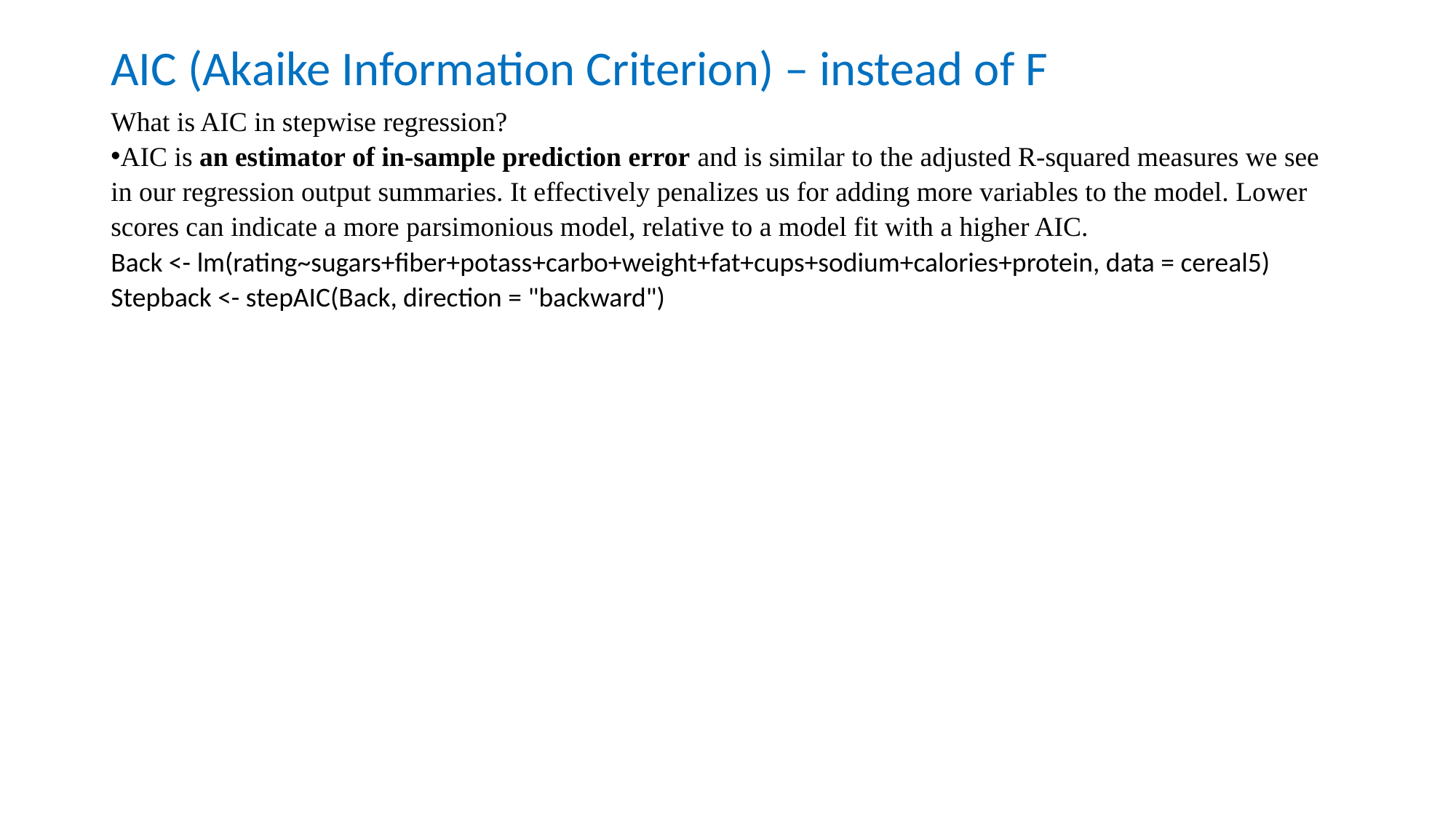

# AIC (Akaike Information Criterion) – instead of F
What is AIC in stepwise regression?
AIC is an estimator of in-sample prediction error and is similar to the adjusted R-squared measures we see in our regression output summaries. It effectively penalizes us for adding more variables to the model. Lower scores can indicate a more parsimonious model, relative to a model fit with a higher AIC.
Back <- lm(rating~sugars+fiber+potass+carbo+weight+fat+cups+sodium+calories+protein, data = cereal5)
Stepback <- stepAIC(Back, direction = "backward")